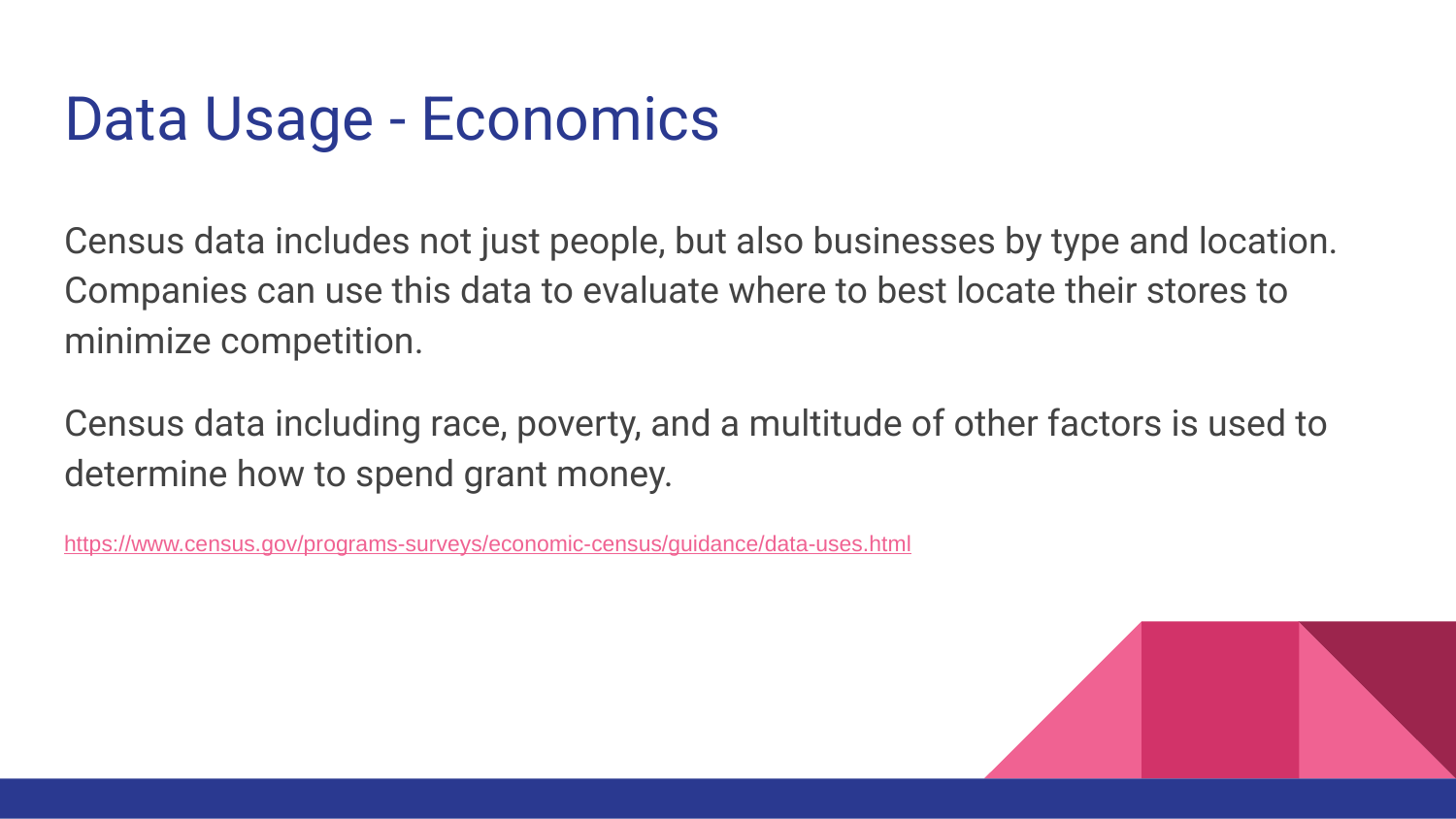

# Data Usage - Economics
Census data includes not just people, but also businesses by type and location.  Companies can use this data to evaluate where to best locate their stores to minimize competition.
Census data including race, poverty, and a multitude of other factors is used to determine how to spend grant money.
https://www.census.gov/programs-surveys/economic-census/guidance/data-uses.html